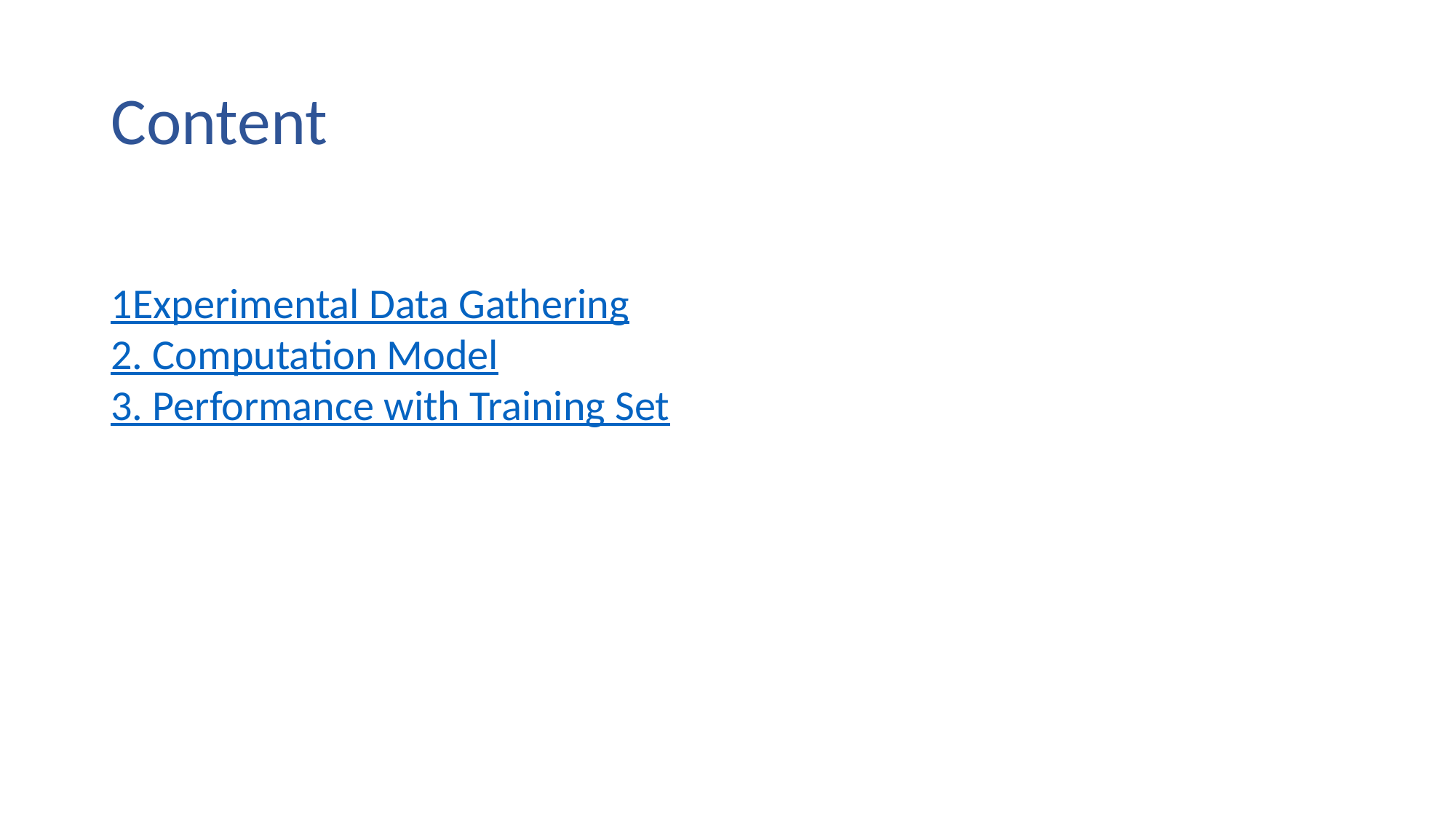

# Content
1	Experimental Data Gathering
2. Computation Model
3. Performance with Training Set